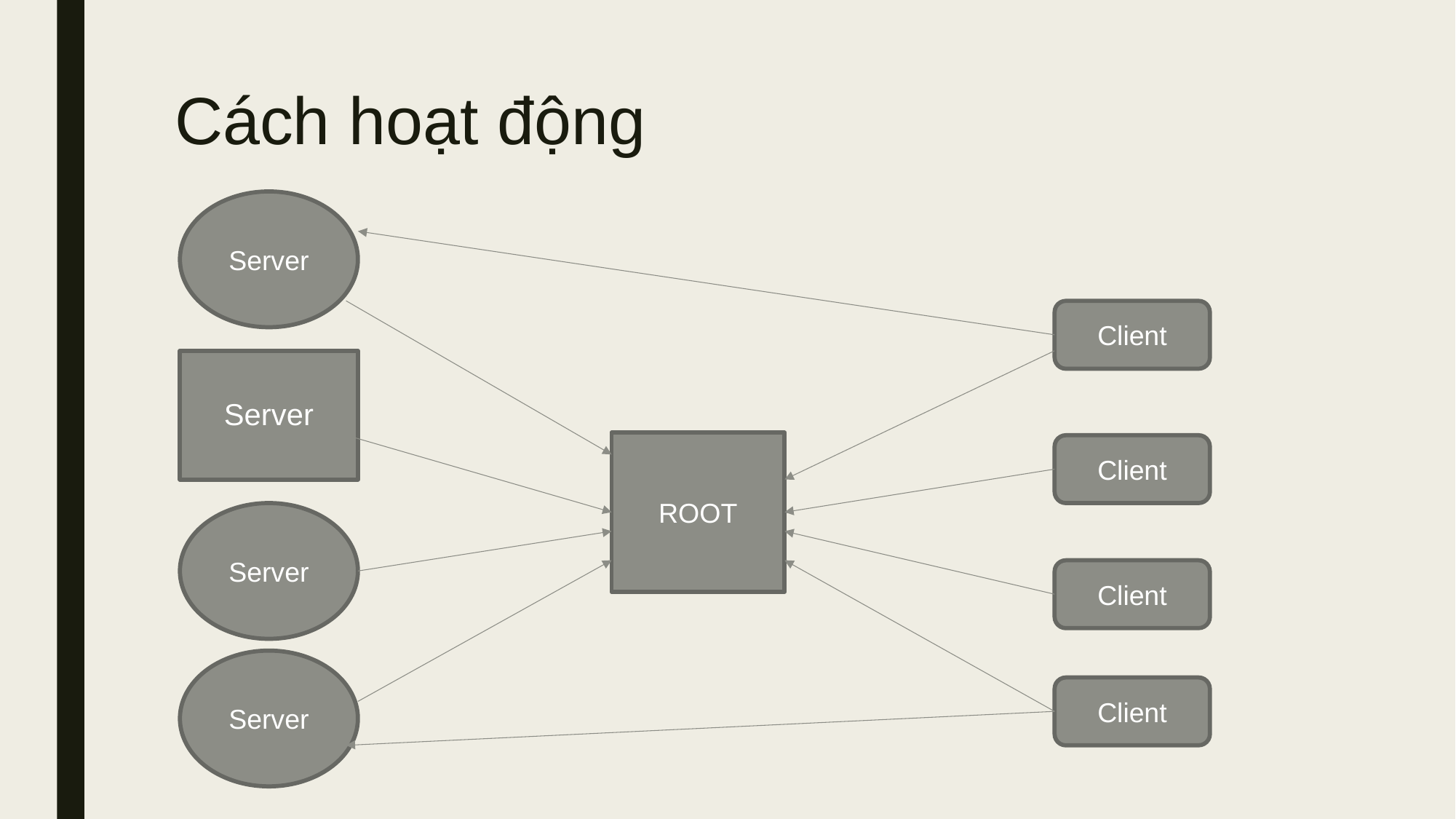

# Cách hoạt động
Server
Client
Server
ROOT
Client
Server
Client
Server
Client